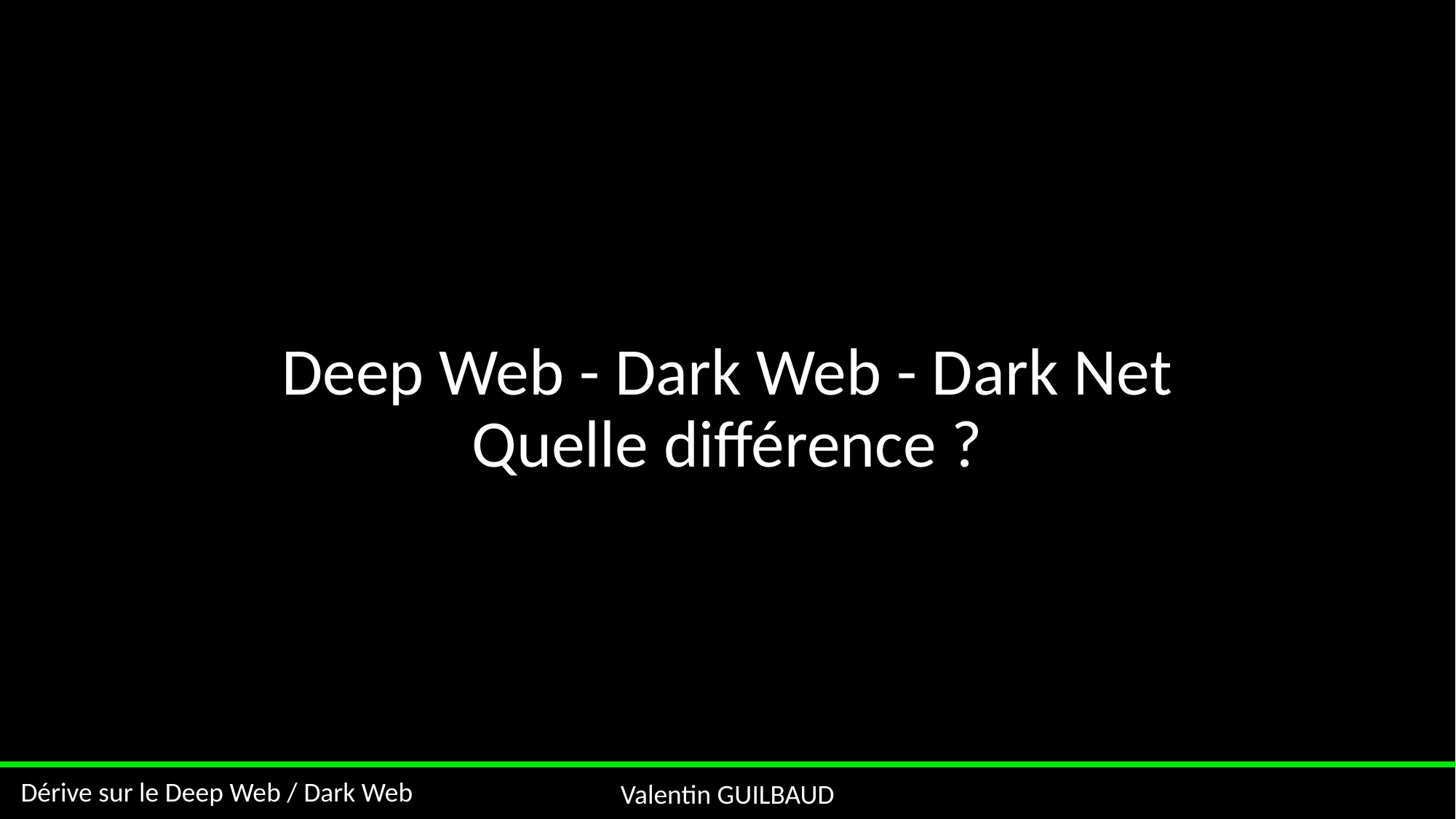

# Deep Web - Dark Web - Dark Net Quelle différence ?

Valentin GUILBAUD
Dérive sur le Deep Web / Dark Web